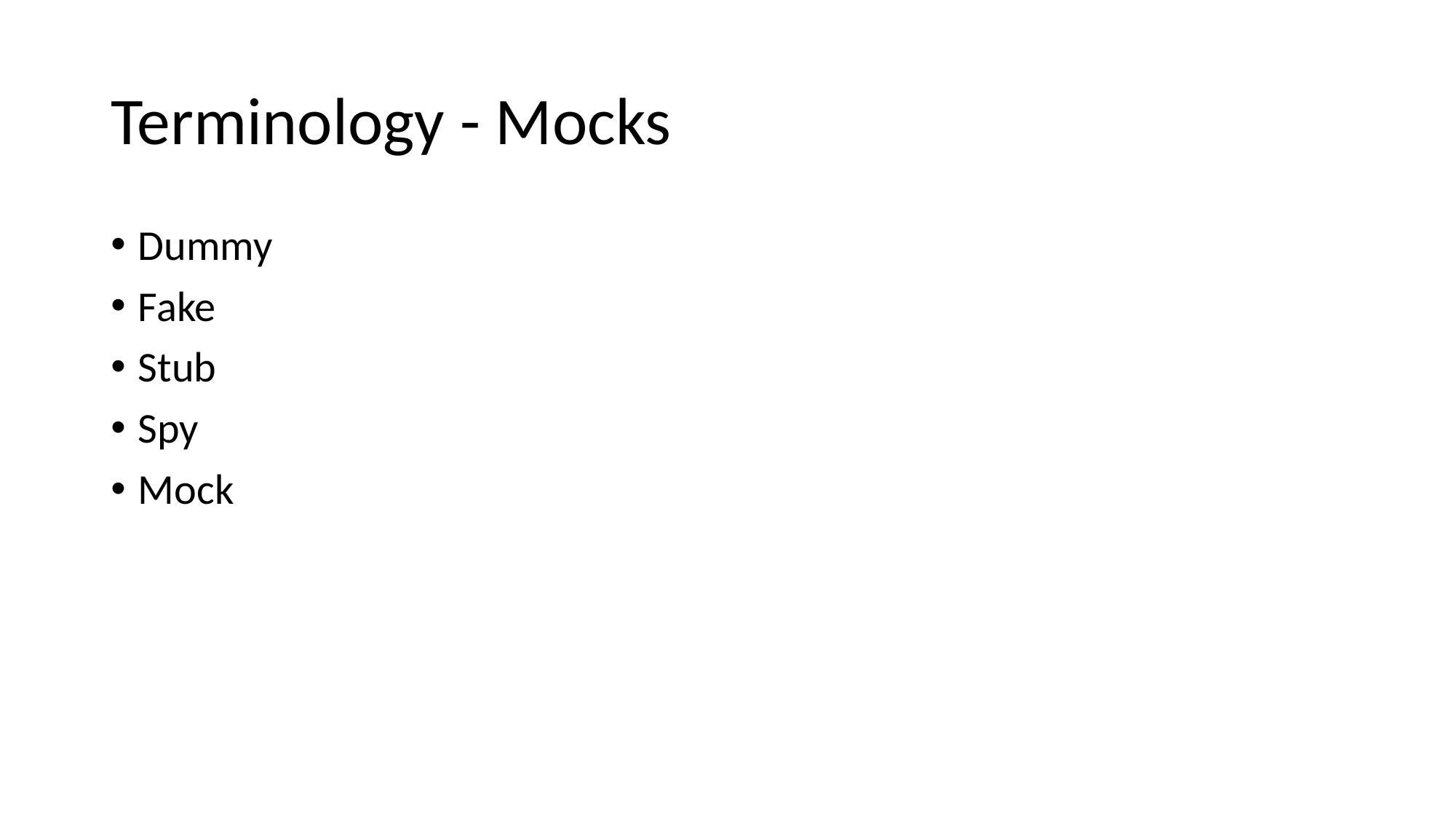

# Terminology - Mocks
Dummy
Fake
Stub
Spy
Mock